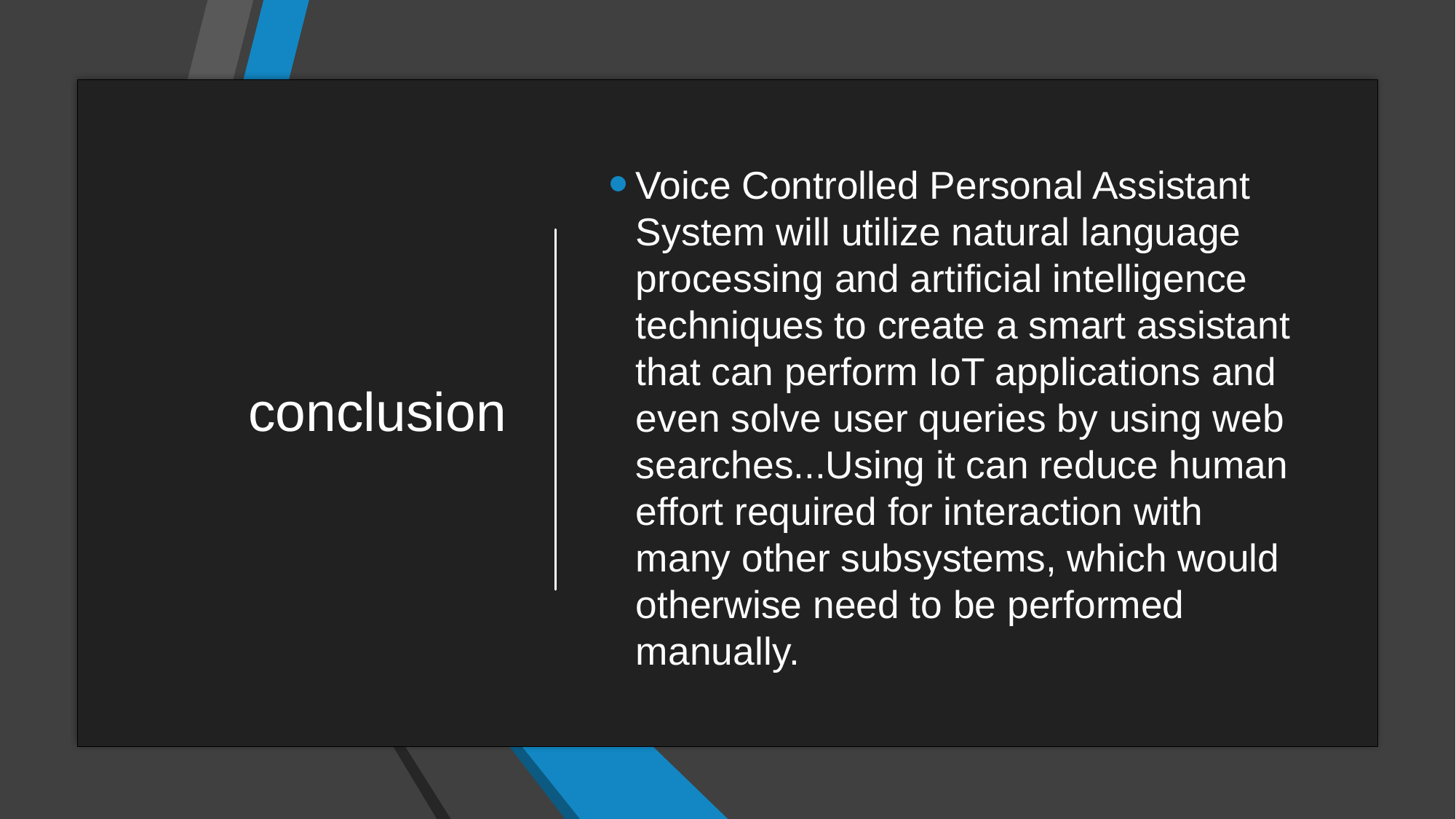

# conclusion
Voice Controlled Personal Assistant System will utilize natural language processing and artificial intelligence techniques to create a smart assistant that can perform IoT applications and even solve user queries by using web searches...Using it can reduce human effort required for interaction with many other subsystems, which would otherwise need to be performed manually.